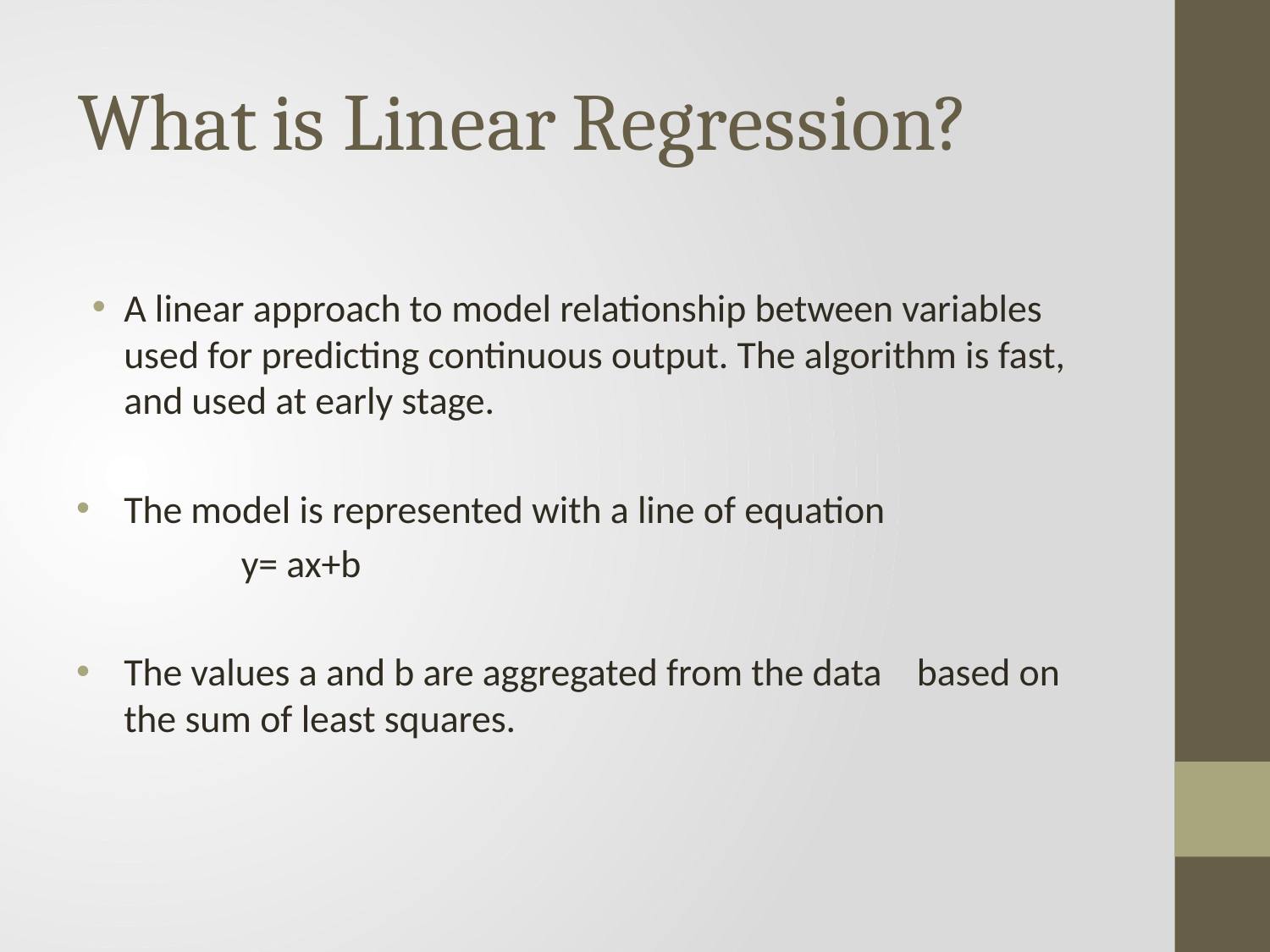

# What is Linear Regression?

A linear approach to model relationship between variables used for predicting continuous output. The algorithm is fast, and used at early stage.

The model is represented with a line of equation
                   y= ax+b

The values a and b are aggregated from the data    based on the sum of least squares.